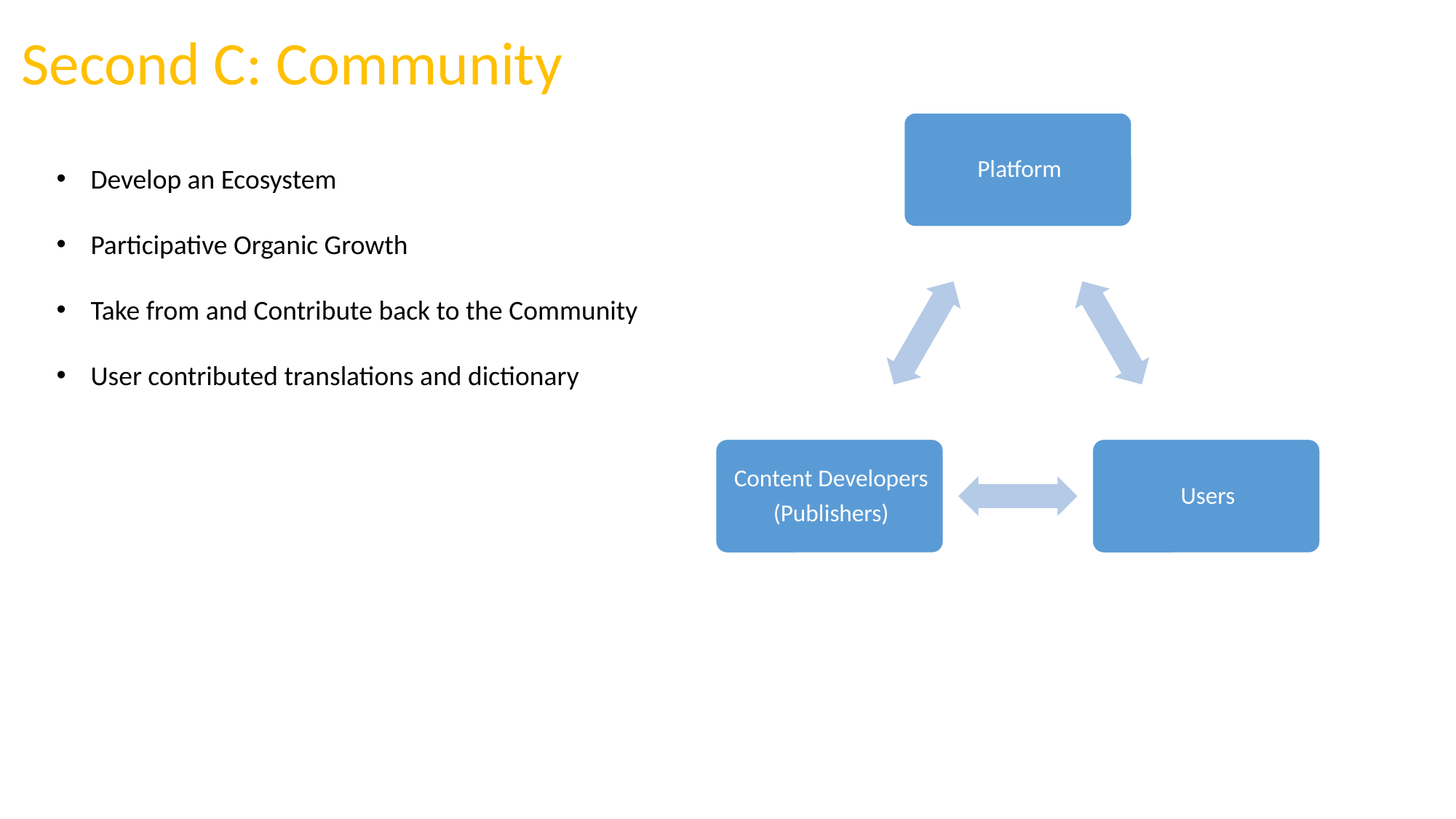

# Second C: Community
Platform

Users

Content Developers
(Publishers)

Develop an Ecosystem

Participative Organic Growth

Take from and Contribute back to the Community

User contributed translations and dictionary